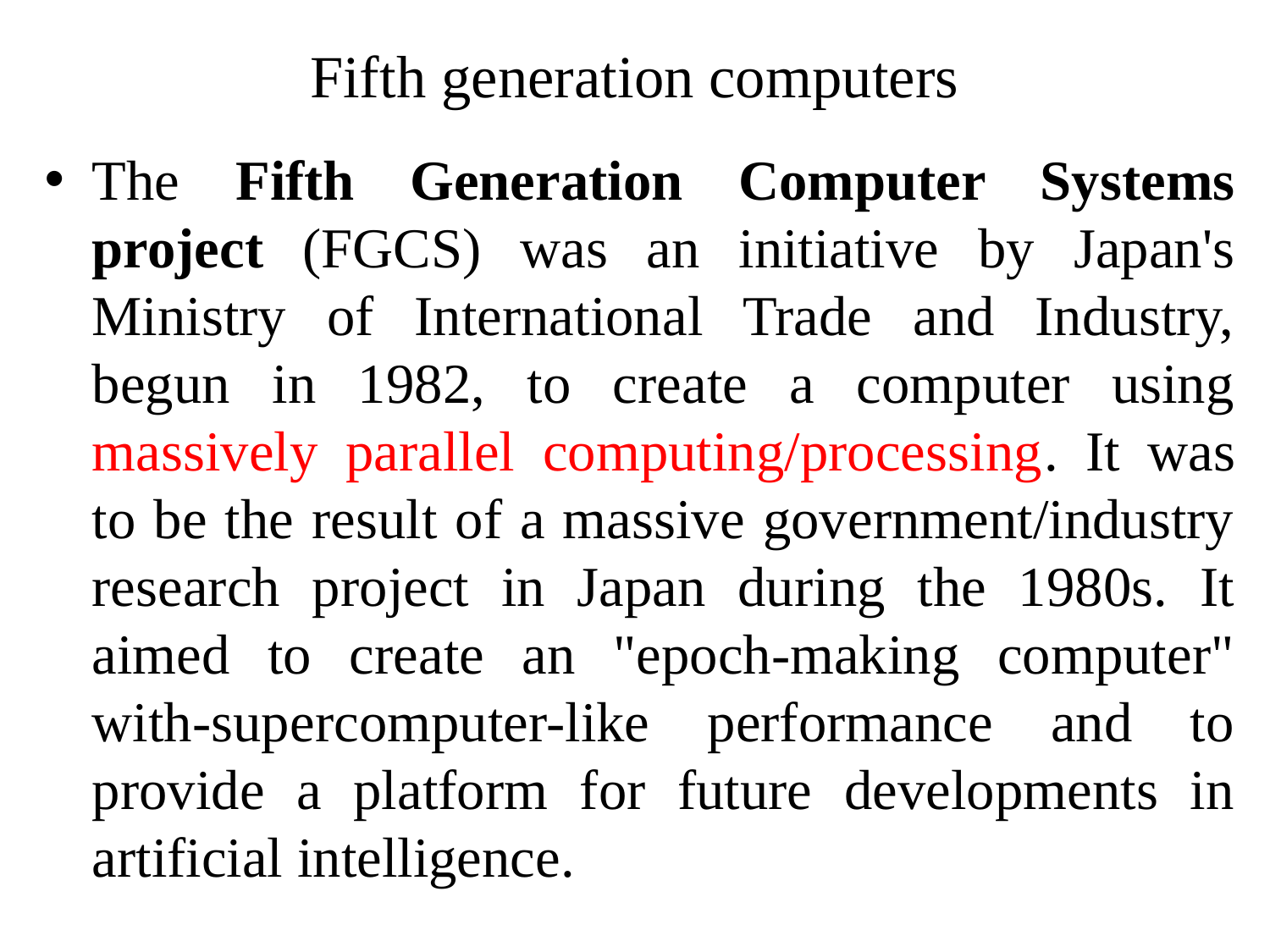

# Fifth generation computers
The Fifth Generation Computer Systems project (FGCS) was an initiative by Japan's Ministry of International Trade and Industry, begun in 1982, to create a computer using massively parallel computing/processing. It was to be the result of a massive government/industry research project in Japan during the 1980s. It aimed to create an "epoch-making computer" with-supercomputer-like performance and to provide a platform for future developments in artificial intelligence.